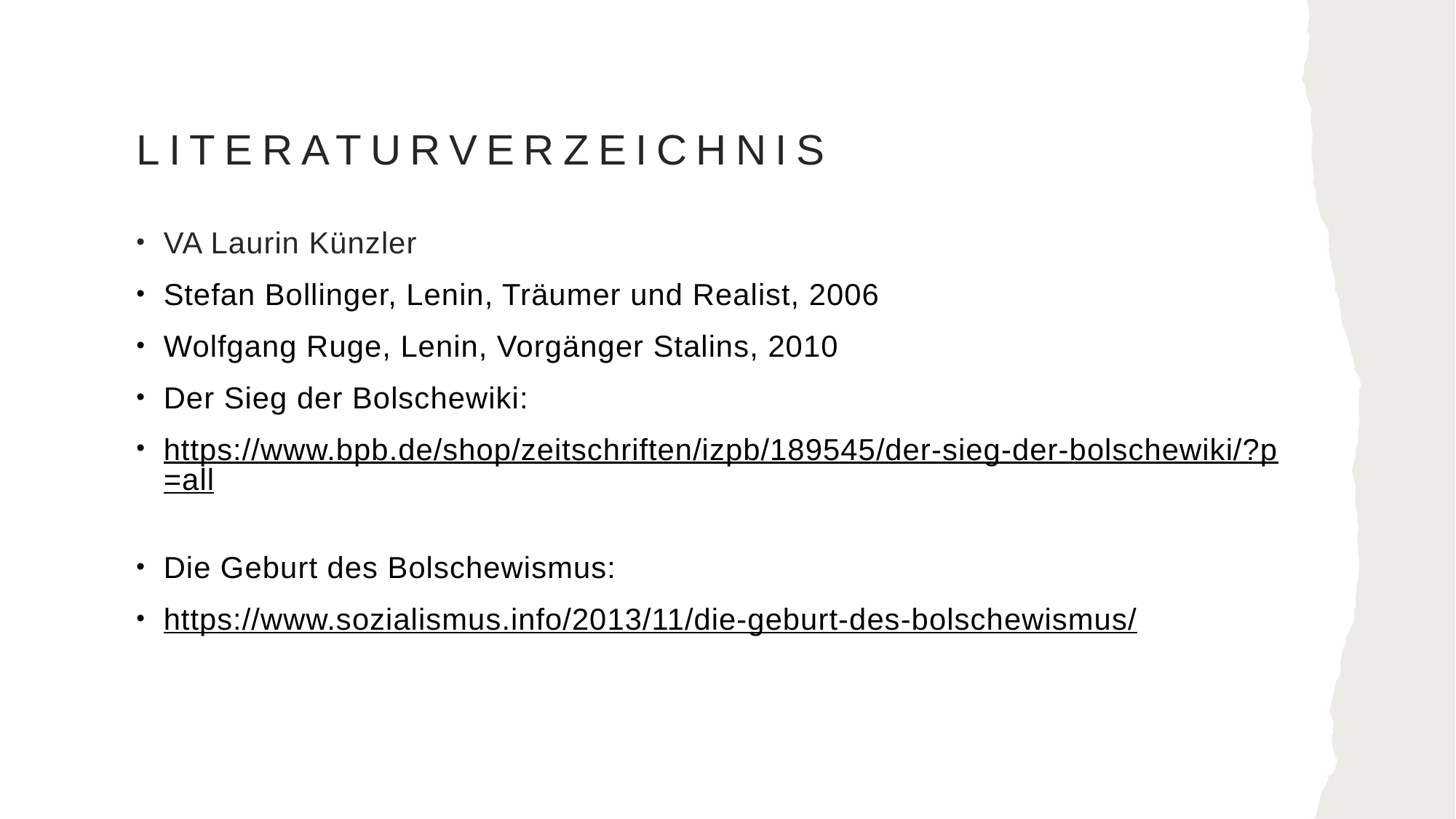

# Literaturverzeichnis
VA Laurin Künzler
Stefan Bollinger, Lenin, Träumer und Realist, 2006
Wolfgang Ruge, Lenin, Vorgänger Stalins, 2010
Der Sieg der Bolschewiki:
https://www.bpb.de/shop/zeitschriften/izpb/189545/der-sieg-der-bolschewiki/?p=all
Die Geburt des Bolschewismus:
https://www.sozialismus.info/2013/11/die-geburt-des-bolschewismus/